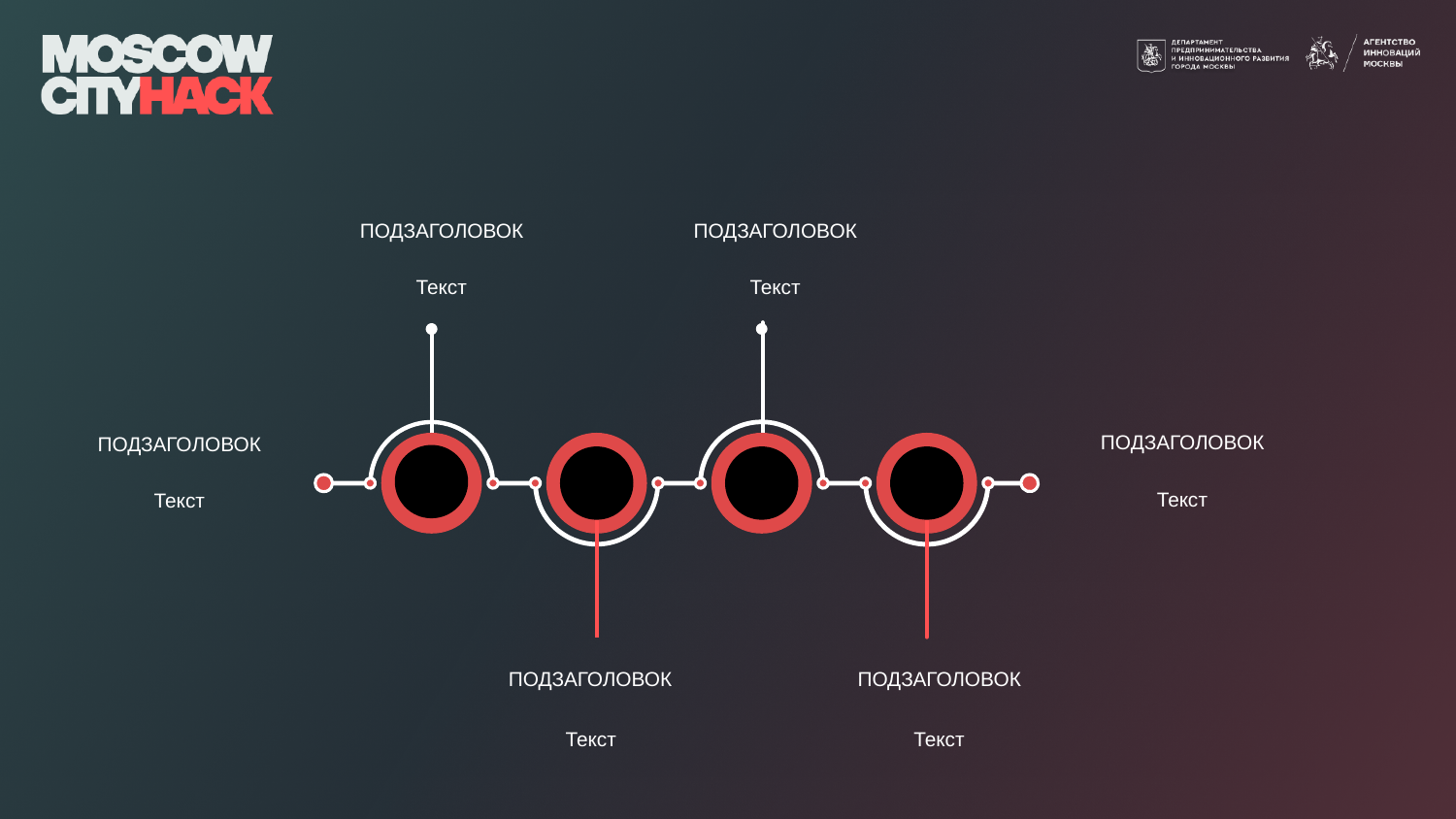

#
ПОДЗАГОЛОВОК
ПОДЗАГОЛОВОК
Текст
Текст

ПОДЗАГОЛОВОК
ПОДЗАГОЛОВОК

Текст
Текст

ПОДЗАГОЛОВОК
ПОДЗАГОЛОВОК
Текст
Текст